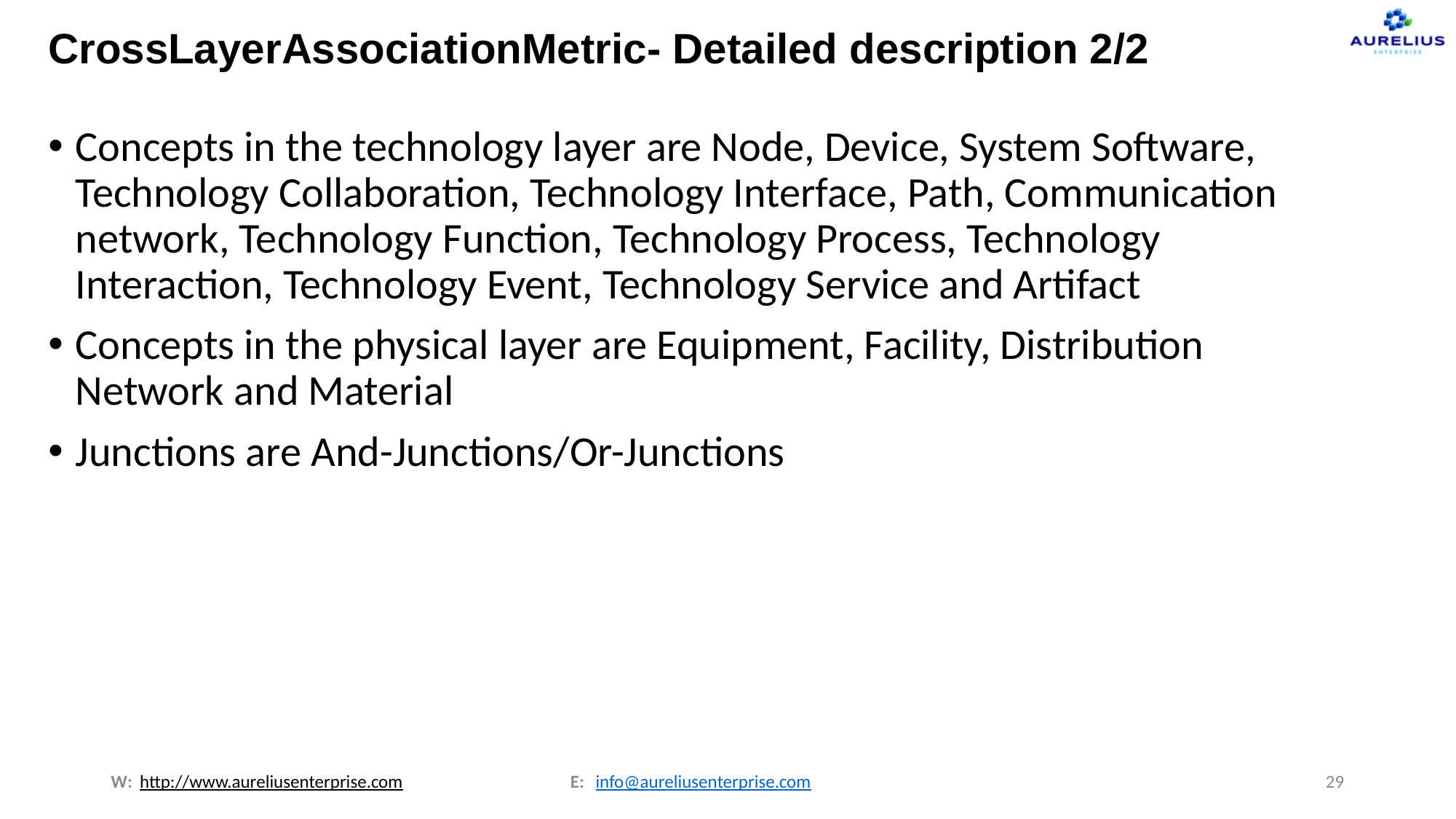

# CrossLayerAssociationMetric- Detailed description 2/2
Concepts in the technology layer are Node, Device, System Software, Technology Collaboration, Technology Interface, Path, Communication network, Technology Function, Technology Process, Technology Interaction, Technology Event, Technology Service and Artifact
Concepts in the physical layer are Equipment, Facility, Distribution Network and Material
Junctions are And-Junctions/Or-Junctions
W:
E:
29